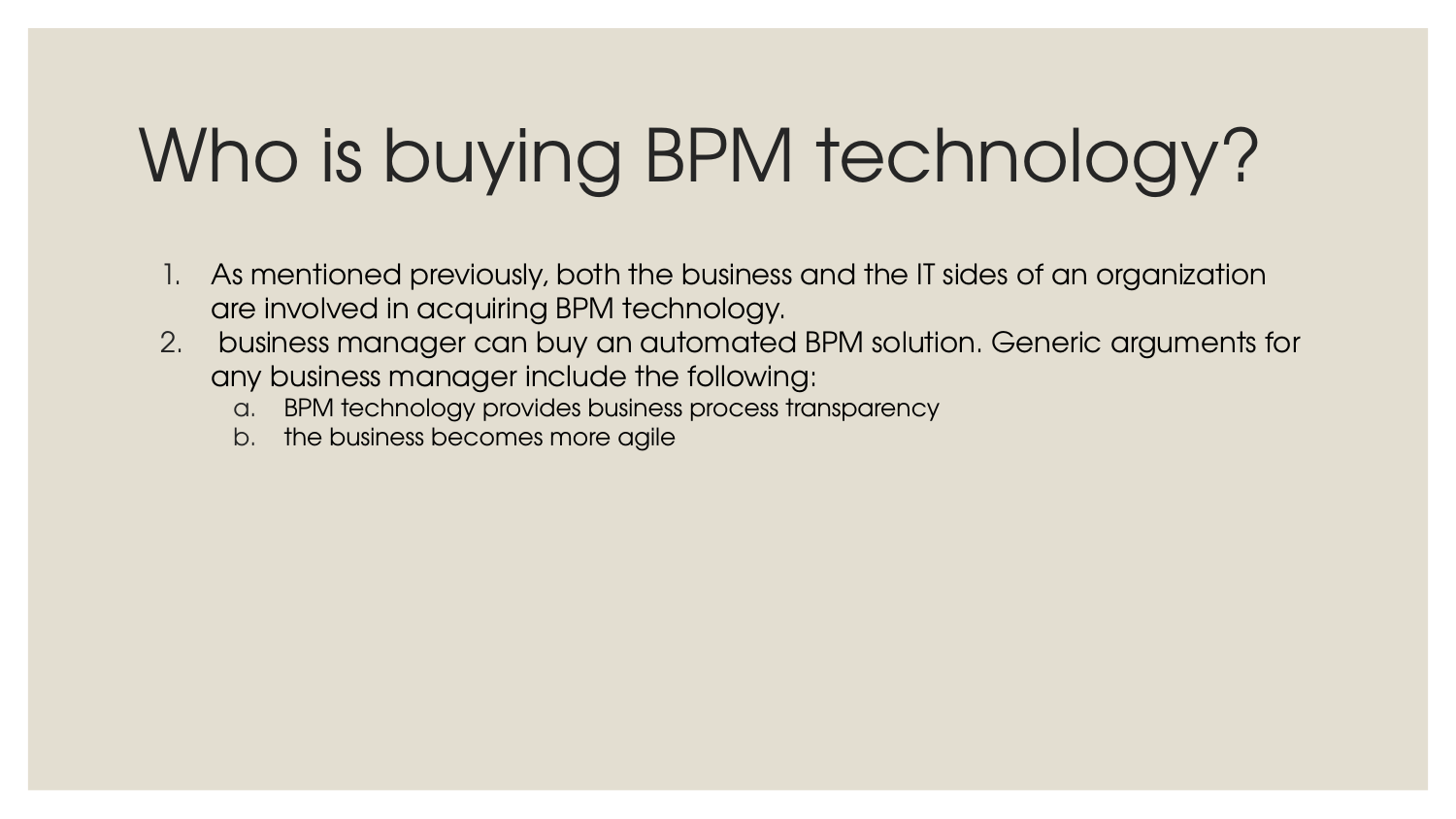

# Who is buying BPM technology?
As mentioned previously, both the business and the IT sides of an organization are involved in acquiring BPM technology.
 business manager can buy an automated BPM solution. Generic arguments for any business manager include the following:
BPM technology provides business process transparency
the business becomes more agile